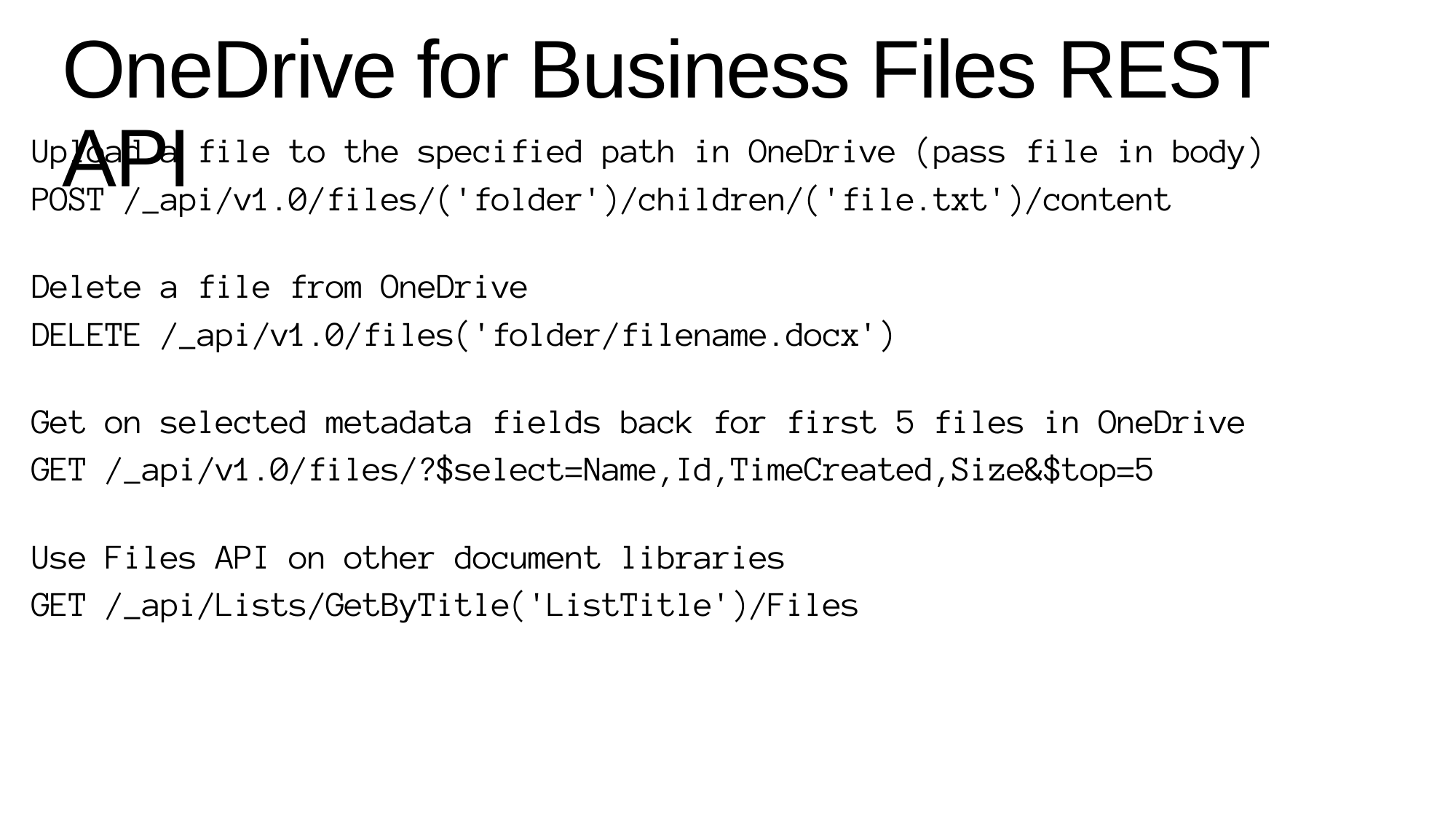

# OneDrive for Business Files REST API
Upload a file to the specified path in OneDrive (pass file in body)
POST /_api/v1.0/files/('folder')/children/('file.txt')/content

Delete a file from OneDrive
DELETE /_api/v1.0/files('folder/filename.docx')

Get on selected metadata fields back for first 5 files in OneDrive
GET /_api/v1.0/files/?$select=Name,Id,TimeCreated,Size&$top=5

Use Files API on other document libraries
GET /_api/Lists/GetByTitle('ListTitle')/Files